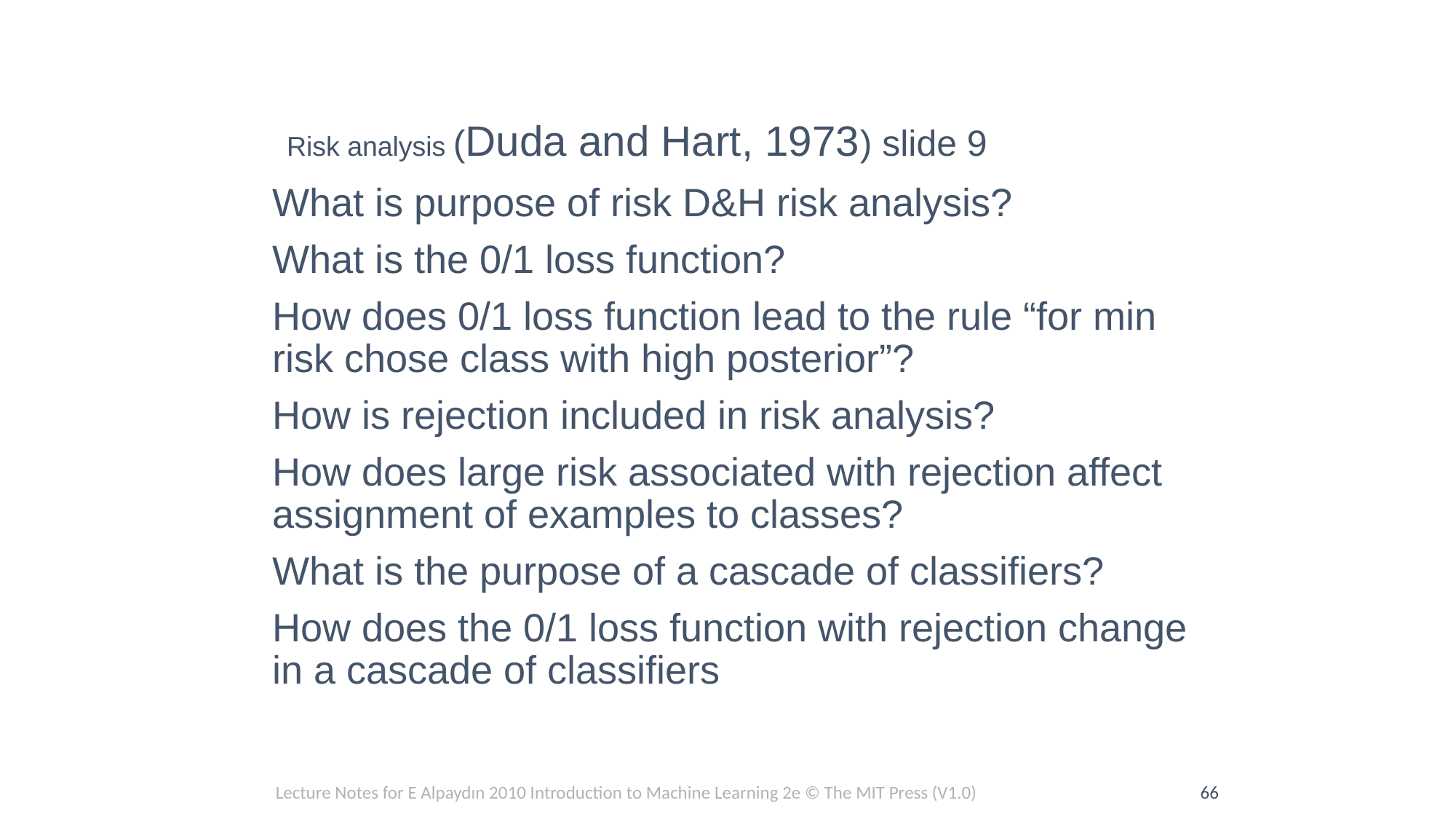

Risk analysis (Duda and Hart, 1973) slide 9
	What is purpose of risk D&H risk analysis?
	What is the 0/1 loss function?
	How does 0/1 loss function lead to the rule “for min 	risk chose class with high posterior”?
	How is rejection included in risk analysis?
	How does large risk associated with rejection affect 	assignment of examples to classes?
	What is the purpose of a cascade of classifiers?
	How does the 0/1 loss function with rejection change 	in a cascade of classifiers

Lecture Notes for E Alpaydın 2010 Introduction to Machine Learning 2e © The MIT Press (V1.0)
66